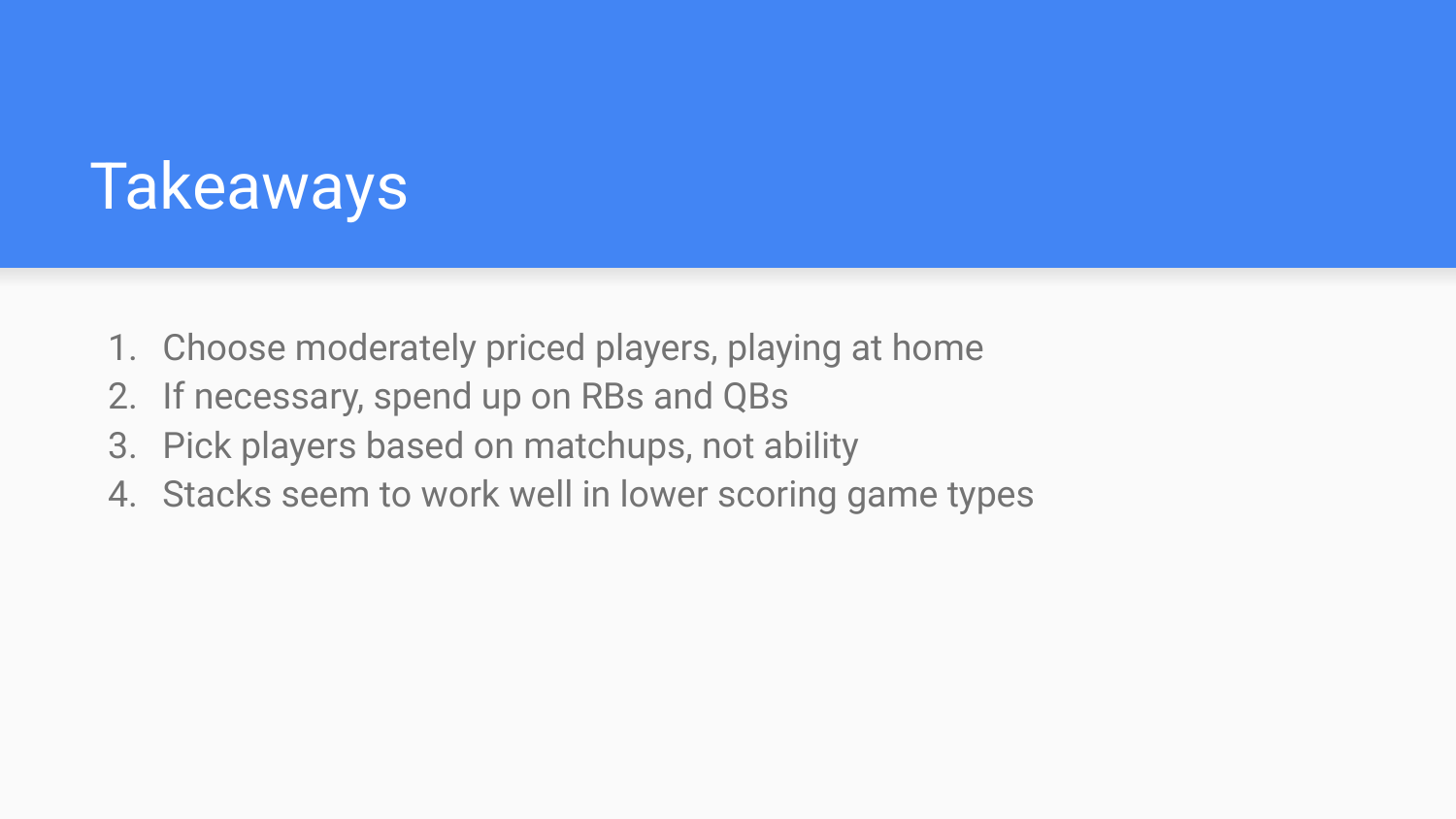

# Takeaways
Choose moderately priced players, playing at home
If necessary, spend up on RBs and QBs
Pick players based on matchups, not ability
Stacks seem to work well in lower scoring game types